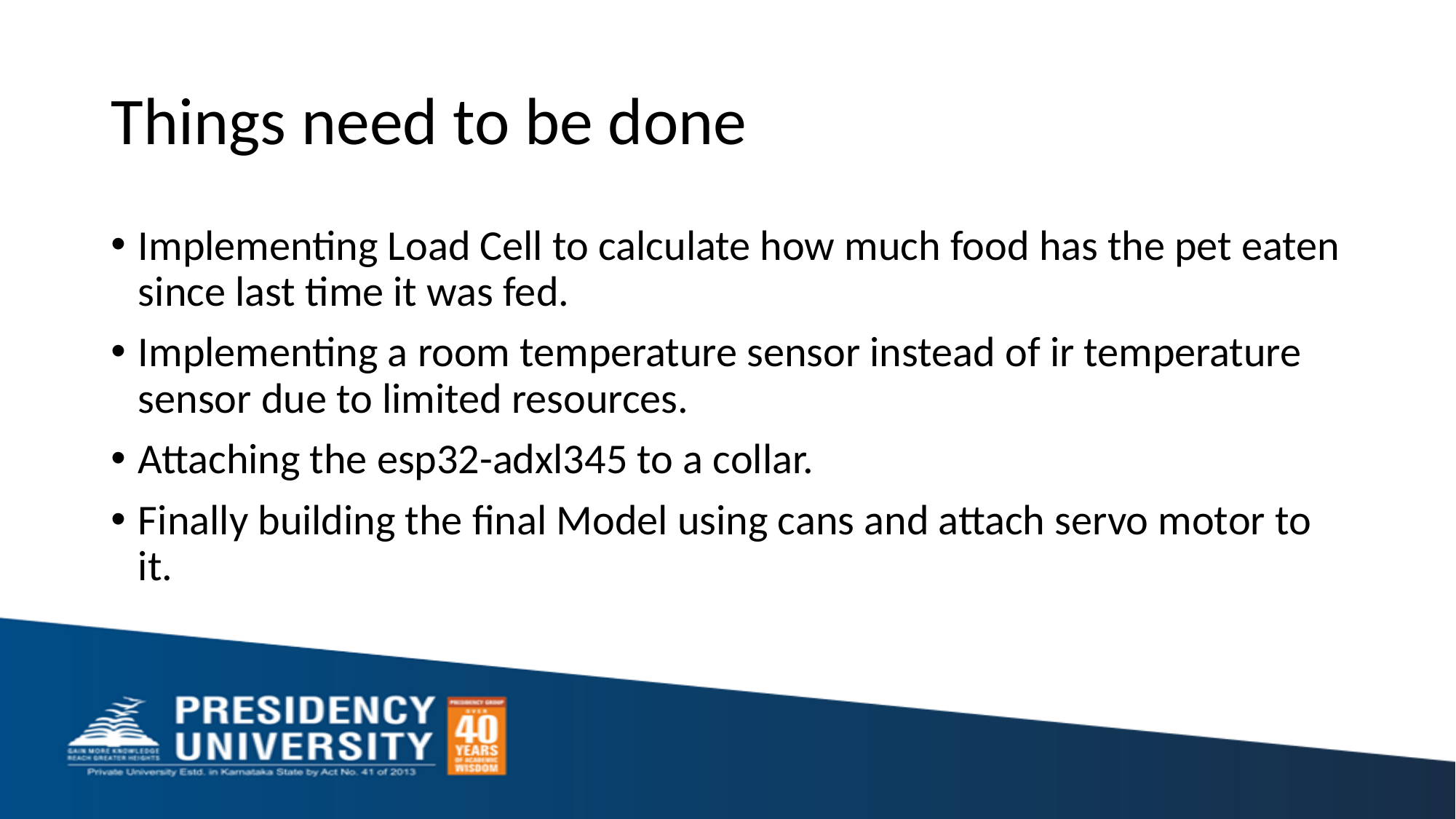

# Things need to be done
Implementing Load Cell to calculate how much food has the pet eaten since last time it was fed.
Implementing a room temperature sensor instead of ir temperature sensor due to limited resources.
Attaching the esp32-adxl345 to a collar.
Finally building the final Model using cans and attach servo motor to it.
8